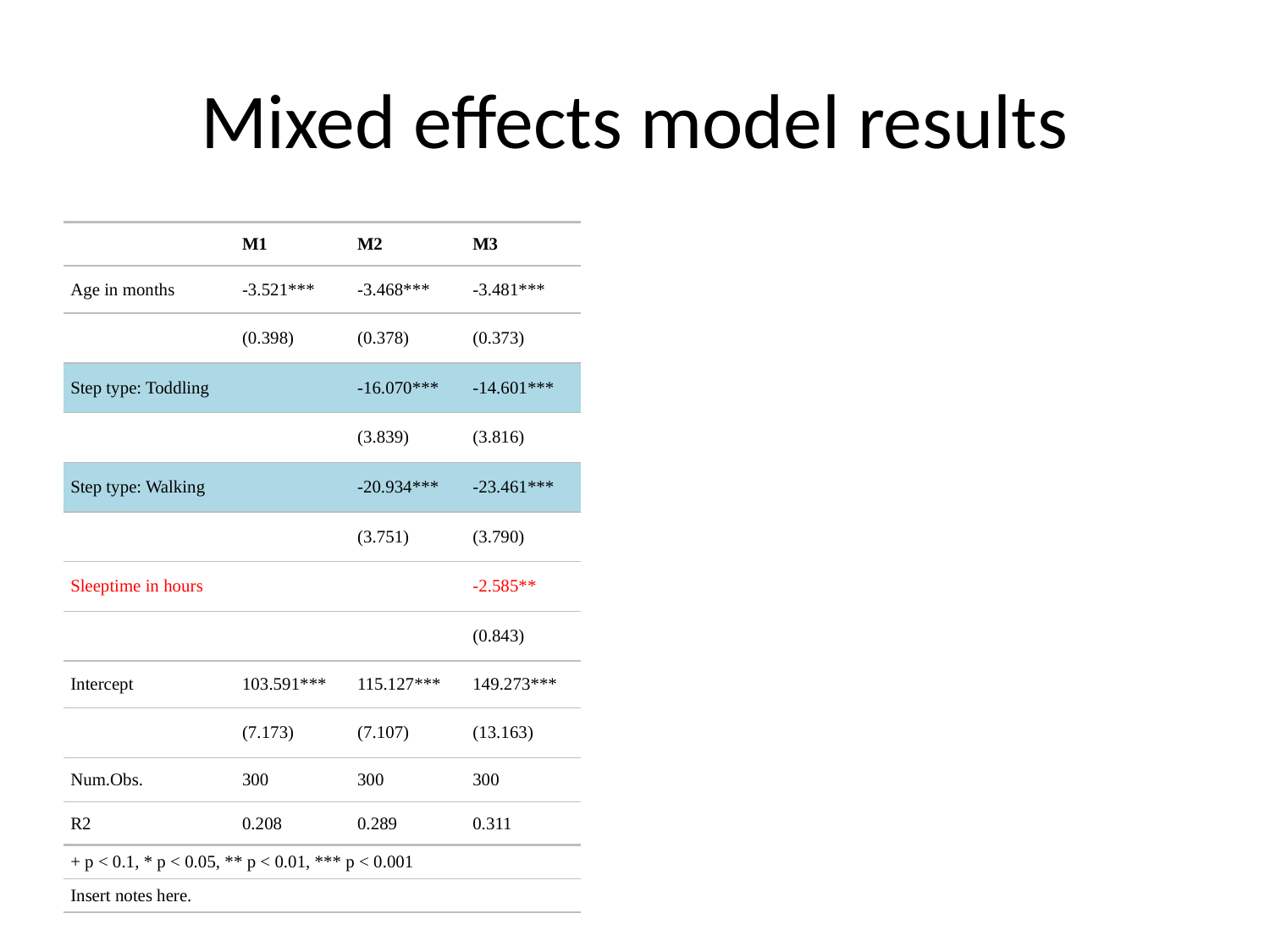

# Mixed effects model results
|  | M1 | M2 | M3 |
| --- | --- | --- | --- |
| Age in months | -3.521\*\*\* | -3.468\*\*\* | -3.481\*\*\* |
|  | (0.398) | (0.378) | (0.373) |
| Step type: Toddling |  | -16.070\*\*\* | -14.601\*\*\* |
|  |  | (3.839) | (3.816) |
| Step type: Walking |  | -20.934\*\*\* | -23.461\*\*\* |
|  |  | (3.751) | (3.790) |
| Sleeptime in hours |  |  | -2.585\*\* |
|  |  |  | (0.843) |
| Intercept | 103.591\*\*\* | 115.127\*\*\* | 149.273\*\*\* |
|  | (7.173) | (7.107) | (13.163) |
| Num.Obs. | 300 | 300 | 300 |
| R2 | 0.208 | 0.289 | 0.311 |
| + p < 0.1, \* p < 0.05, \*\* p < 0.01, \*\*\* p < 0.001 | + p < 0.1, \* p < 0.05, \*\* p < 0.01, \*\*\* p < 0.001 | + p < 0.1, \* p < 0.05, \*\* p < 0.01, \*\*\* p < 0.001 | + p < 0.1, \* p < 0.05, \*\* p < 0.01, \*\*\* p < 0.001 |
| Insert notes here. | Insert notes here. | Insert notes here. | Insert notes here. |